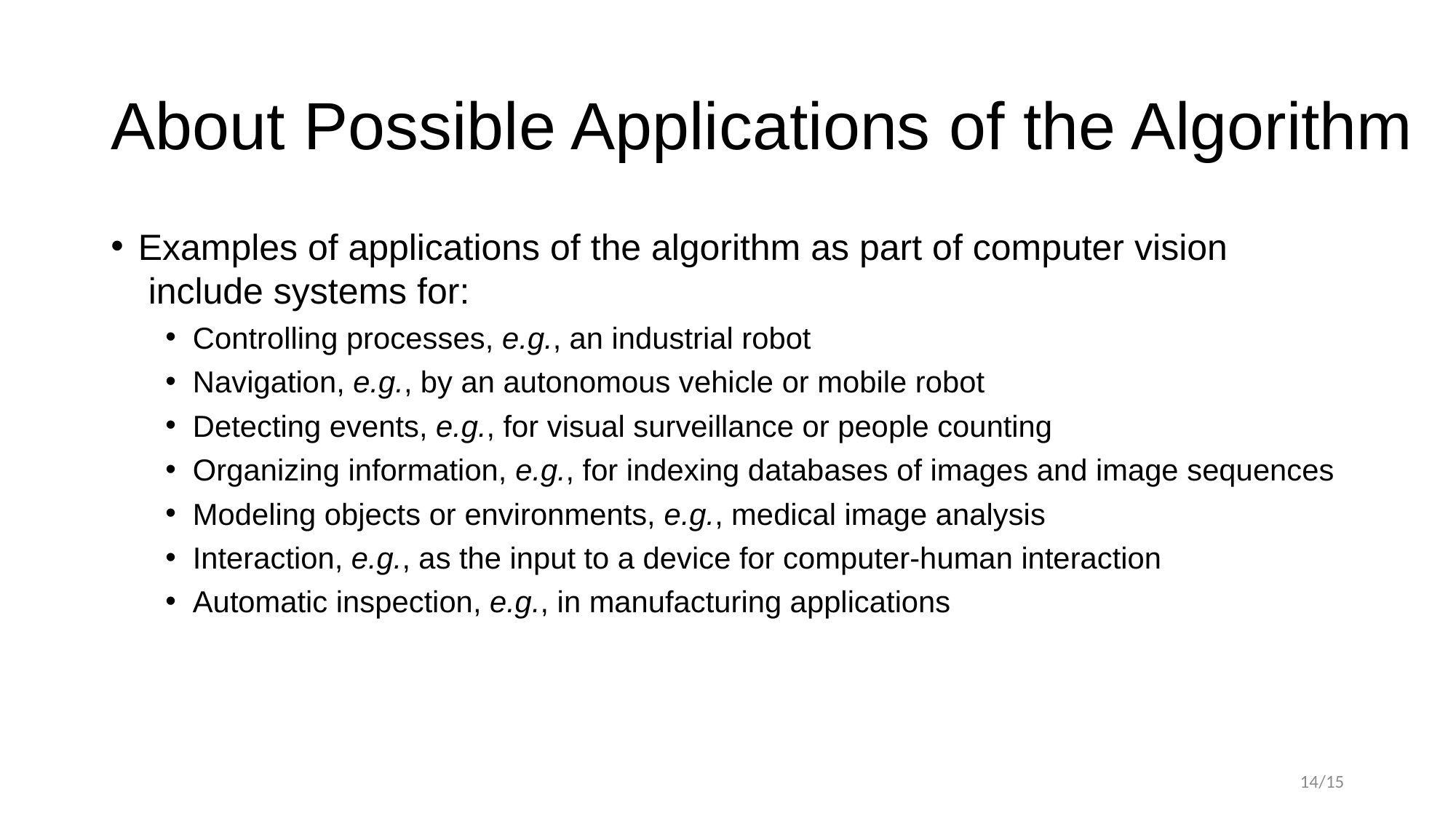

# About Possible Applications of the Algorithm
Examples of applications of the algorithm as part of computer vision
 include systems for:
Controlling processes, e.g., an industrial robot
Navigation, e.g., by an autonomous vehicle or mobile robot
Detecting events, e.g., for visual surveillance or people counting
Organizing information, e.g., for indexing databases of images and image sequences
Modeling objects or environments, e.g., medical image analysis
Interaction, e.g., as the input to a device for computer-human interaction
Automatic inspection, e.g., in manufacturing applications
14/15